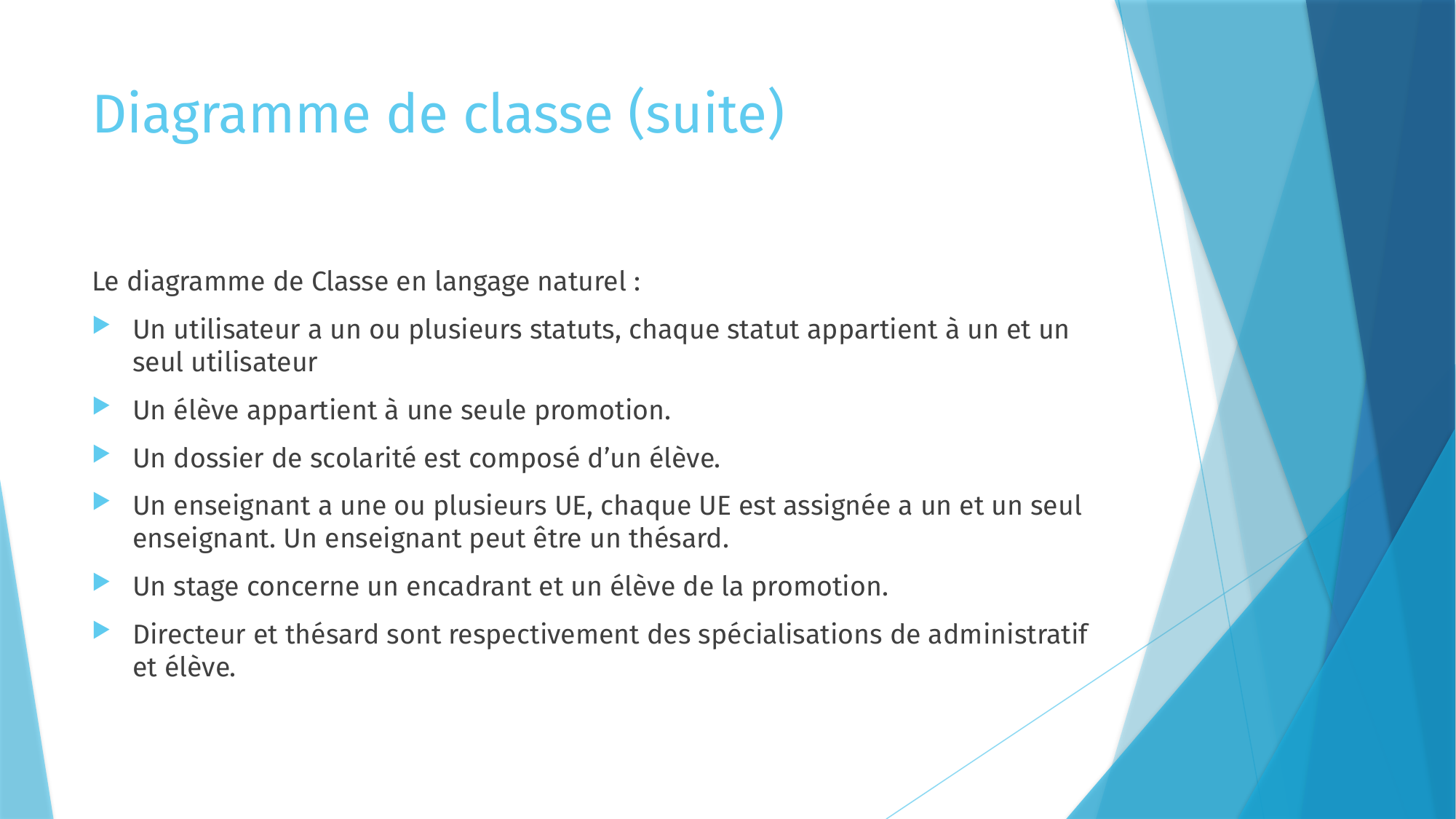

# Diagramme de classe (suite)
Le diagramme de Classe en langage naturel :
Un utilisateur a un ou plusieurs statuts, chaque statut appartient à un et un seul utilisateur
Un élève appartient à une seule promotion.
Un dossier de scolarité est composé d’un élève.
Un enseignant a une ou plusieurs UE, chaque UE est assignée a un et un seul enseignant. Un enseignant peut être un thésard.
Un stage concerne un encadrant et un élève de la promotion.
Directeur et thésard sont respectivement des spécialisations de administratif et élève.